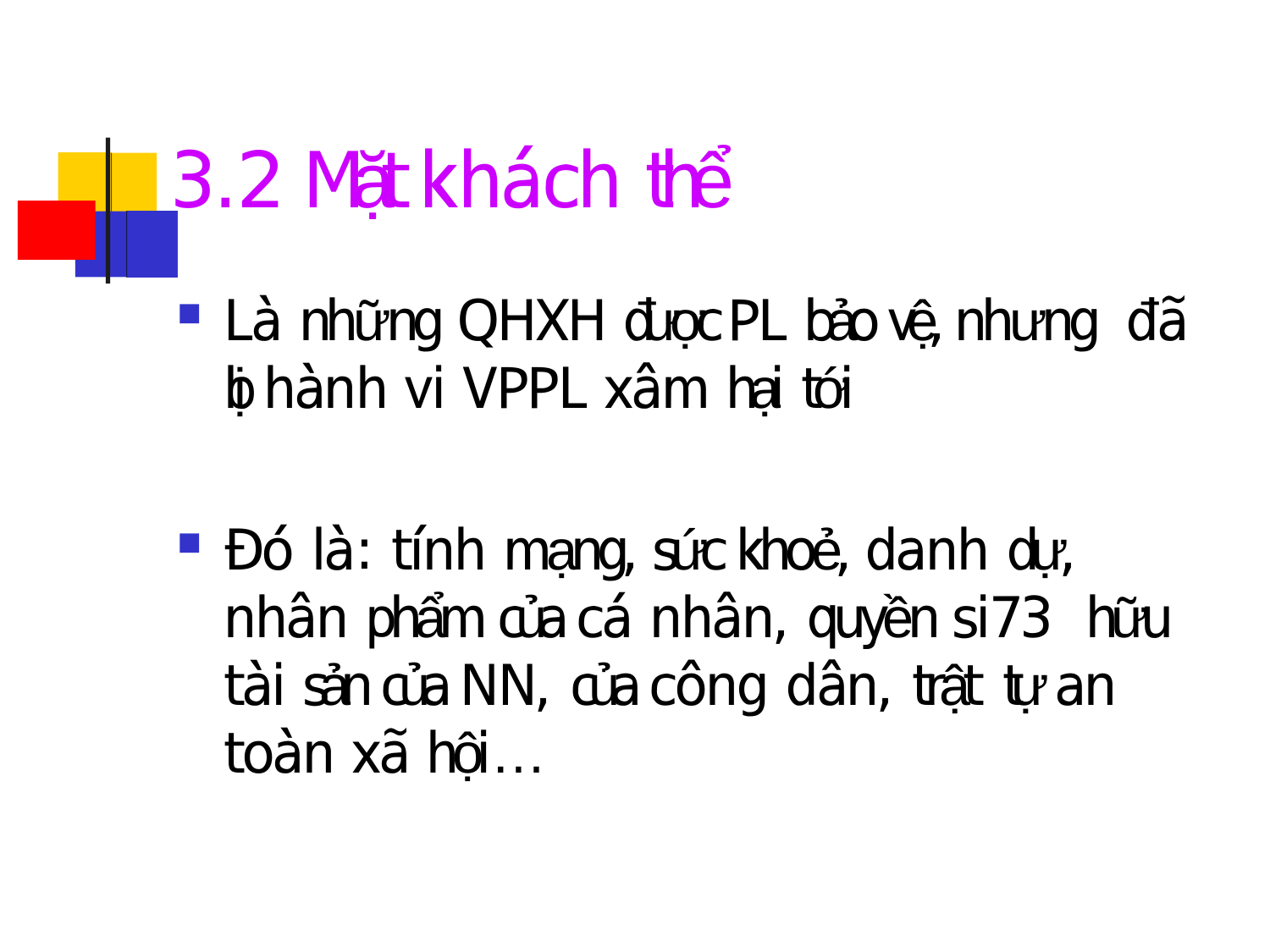

# 3.2 Mặt khách thể
Là những QHXH được PL bảo vệ, nhưng  đã bị hành vi VPPL xâm hại tới

Đó là: tính mạng, sức khoẻ, danh dự,  nhân phẩm của cá nhân, quyền si73  hữu tài sản của NN, của công dân, trật  tự an toàn xã hội…